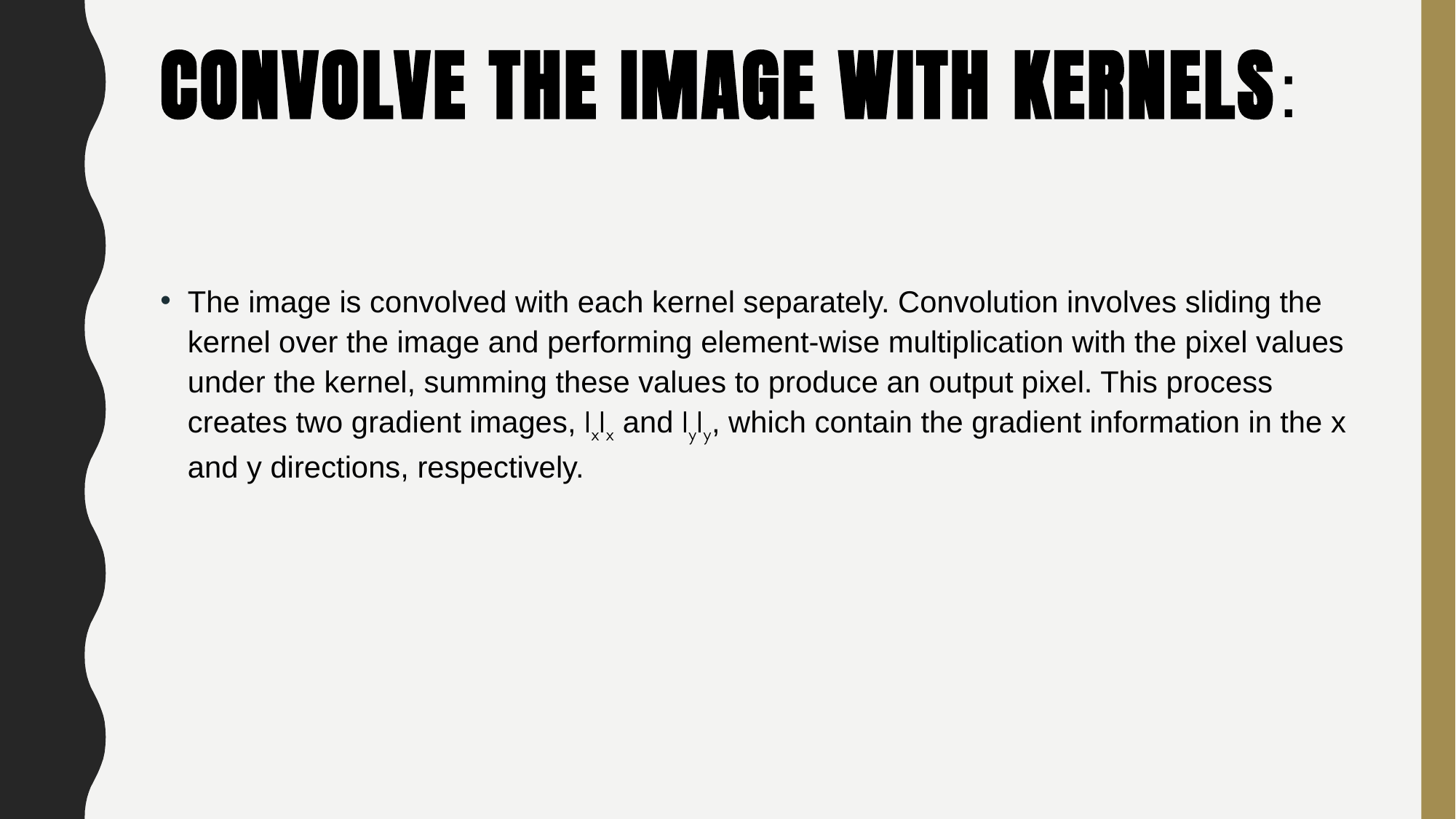

# Convolve the Image with Kernels:
The image is convolved with each kernel separately. Convolution involves sliding the kernel over the image and performing element-wise multiplication with the pixel values under the kernel, summing these values to produce an output pixel. This process creates two gradient images, IxIx​ and IyIy​, which contain the gradient information in the x and y directions, respectively.